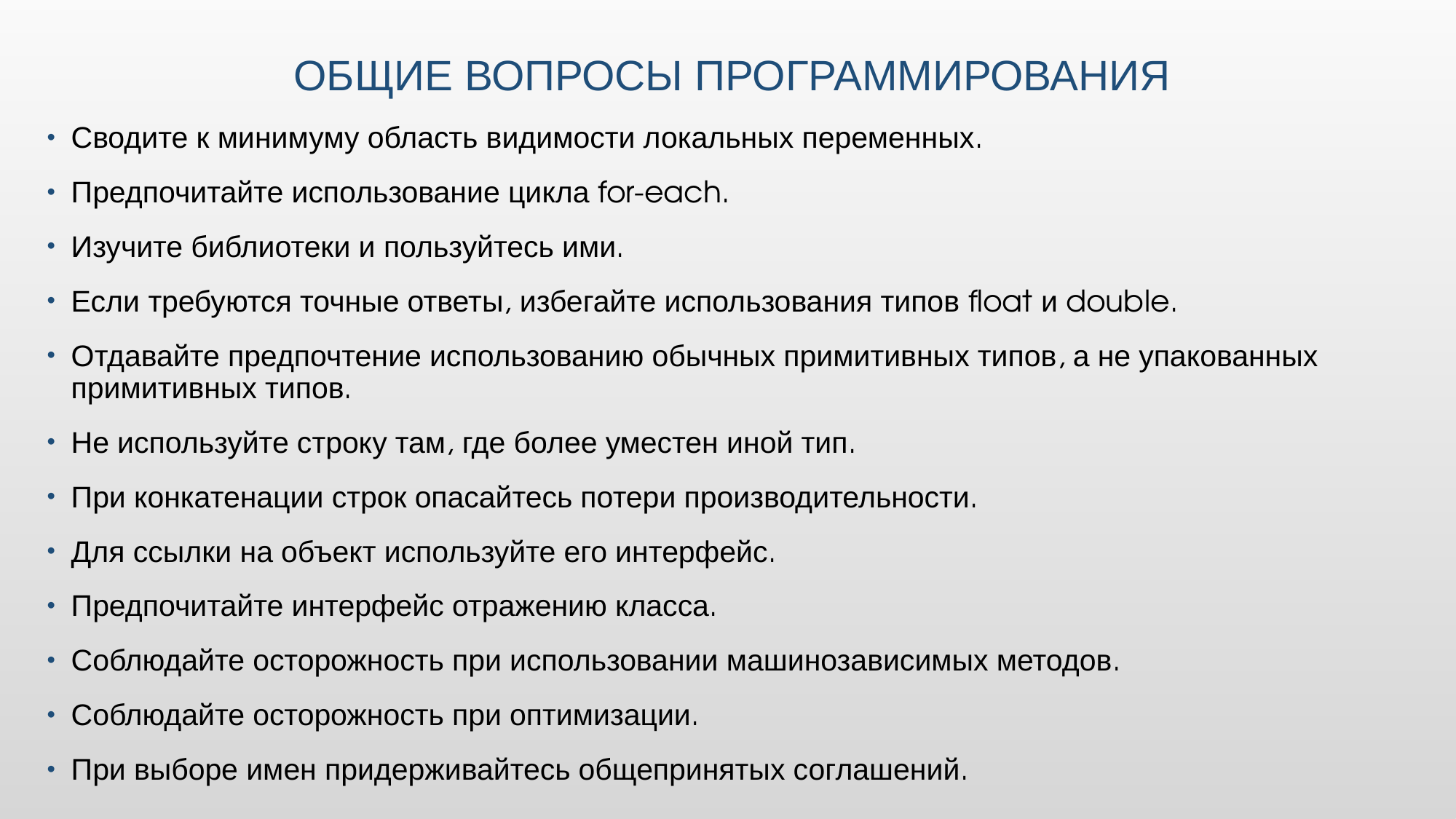

# Общие вопросы программирования
Сводите к минимуму область видимости локальных переменных.
Предпочитайте использование цикла for-each.
Изучите библиотеки и пользуйтесь ими.
Если требуются точные ответы, избегайте использования типов float и double.
Отдавайте предпочтение использованию обычных примитивных типов, а не упакованных примитивных типов.
Не используйте строку там, где более уместен иной тип.
При конкатенации строк опасайтесь потери производительности.
Для ссылки на объект используйте его интерфейс.
Предпочитайте интерфейс отражению класса.
Соблюдайте осторожность при использовании машинозависимых методов.
Соблюдайте осторожность при оптимизации.
При выборе имен придерживайтесь общепринятых соглашений.